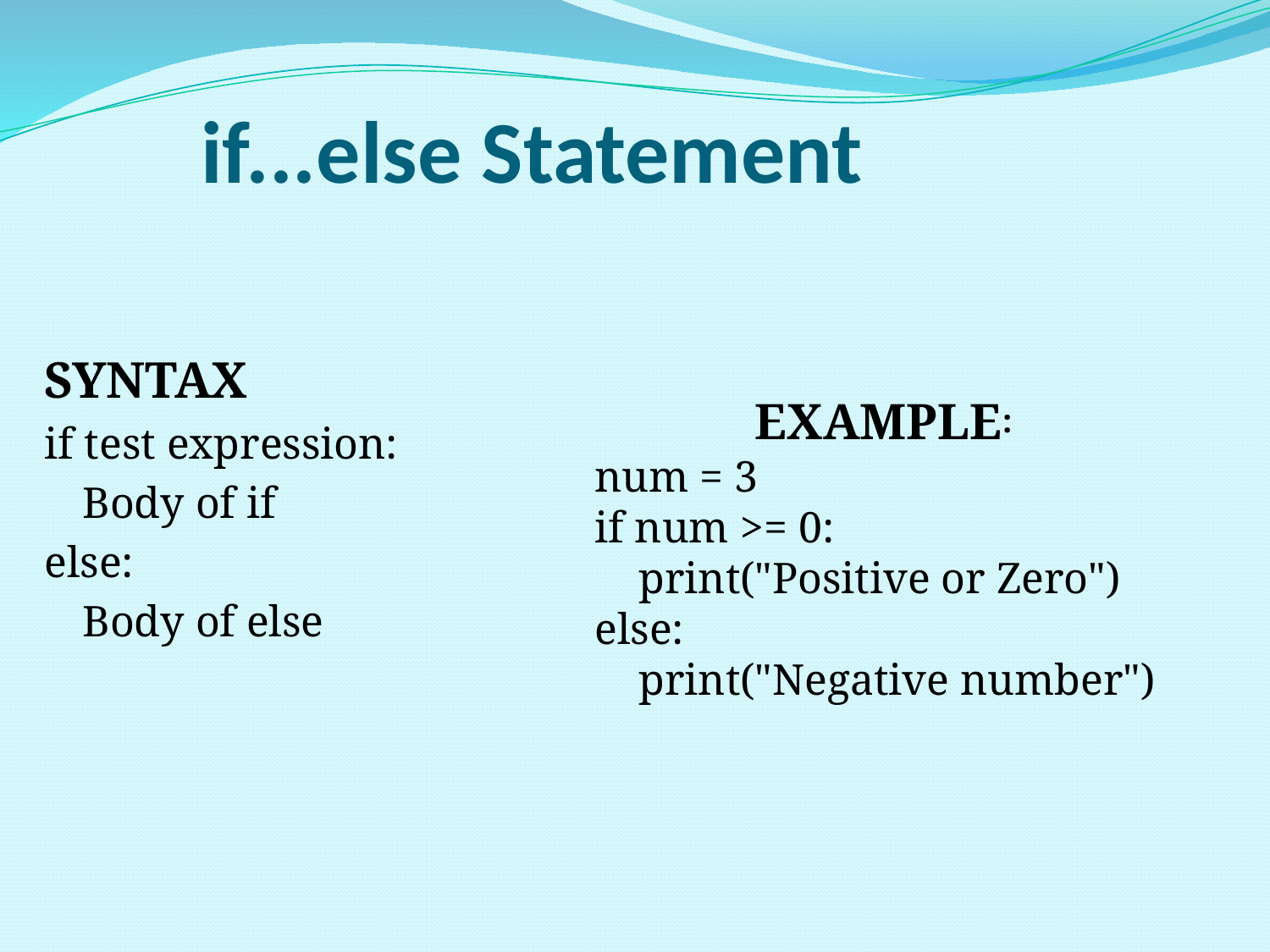

# if...else Statement
EXAMPLE:
num = 3
if num >= 0:
    print("Positive or Zero")
else:
    print("Negative number")
SYNTAX
if test expression:
	Body of if
else:
	Body of else